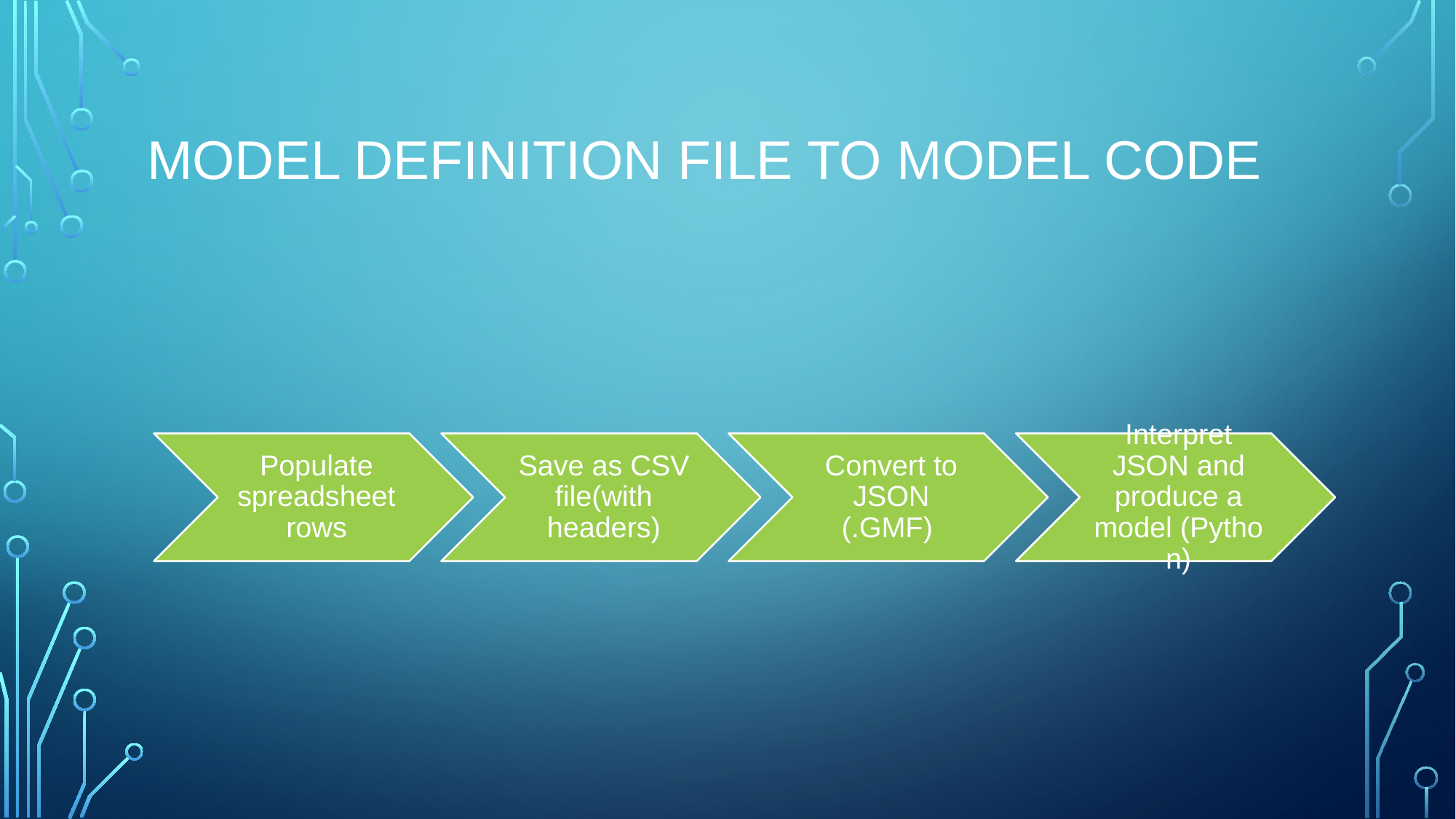

# Model definition file to model code
Populate spreadsheet rows
Save as CSV file(with headers)
Convert to JSON (.GMF)
Interpret JSON and produce a model (Python)